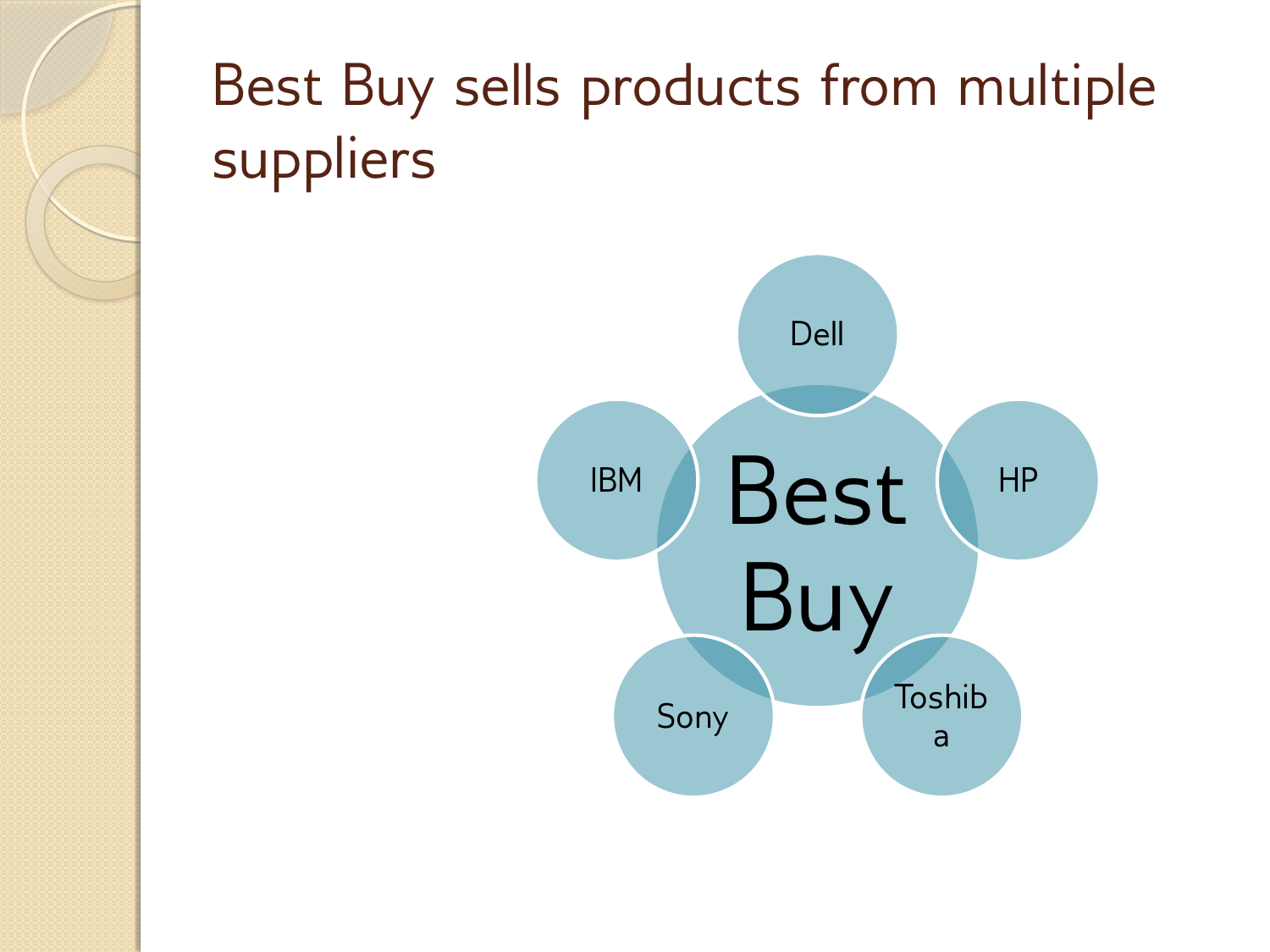

# Best Buy sells products from multiple suppliers
Best Buy
Dell
HP
Toshiba
Sony
IBM